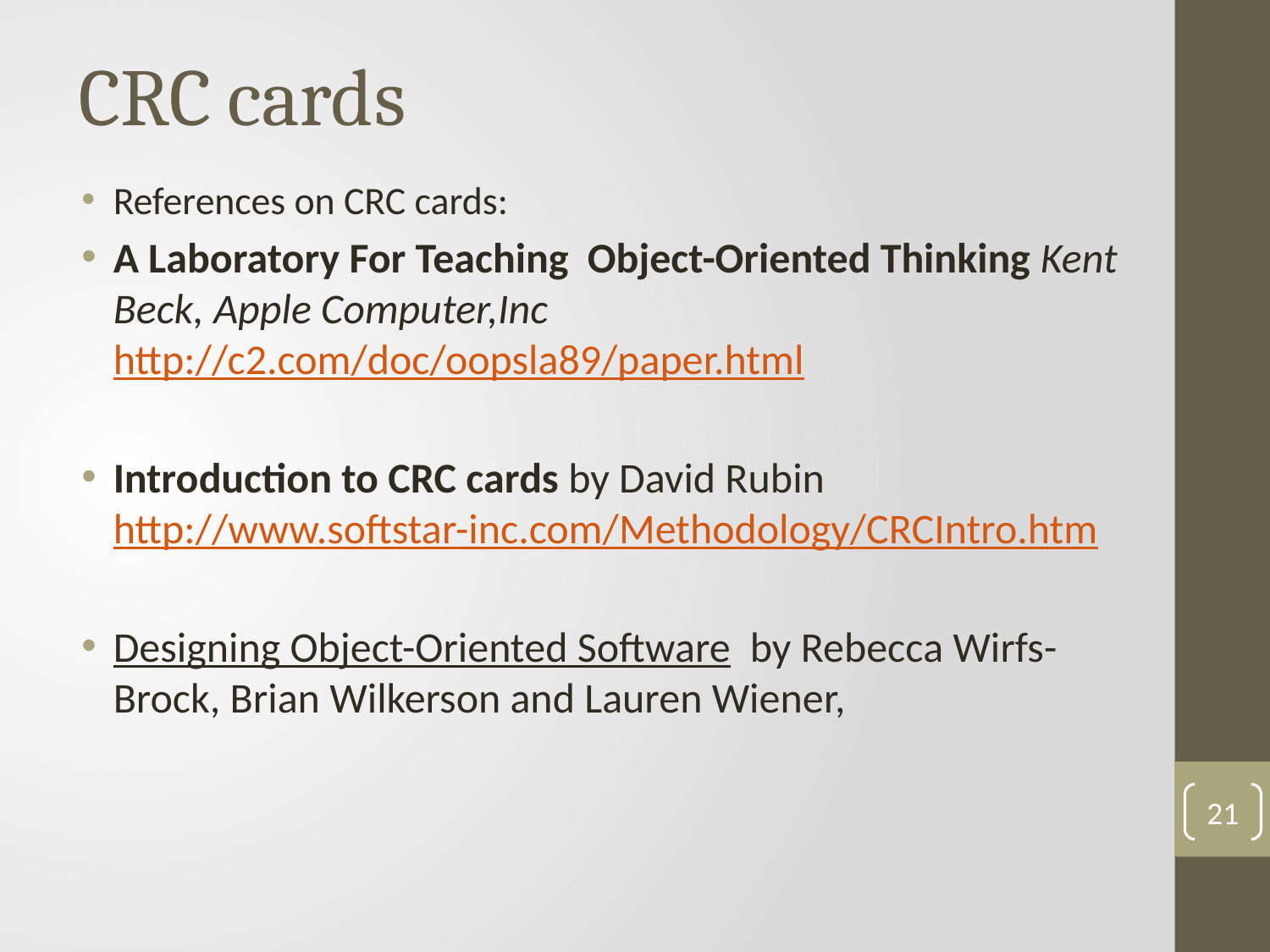

# CRC cards
References on CRC cards:
A Laboratory For Teaching  Object-Oriented Thinking Kent Beck, Apple Computer,Inc  http://c2.com/doc/oopsla89/paper.html

Introduction to CRC cards by David Rubin http://www.softstar-inc.com/Methodology/CRCIntro.htm

Designing Object-Oriented Software  by Rebecca Wirfs-Brock, Brian Wilkerson and Lauren Wiener,
21